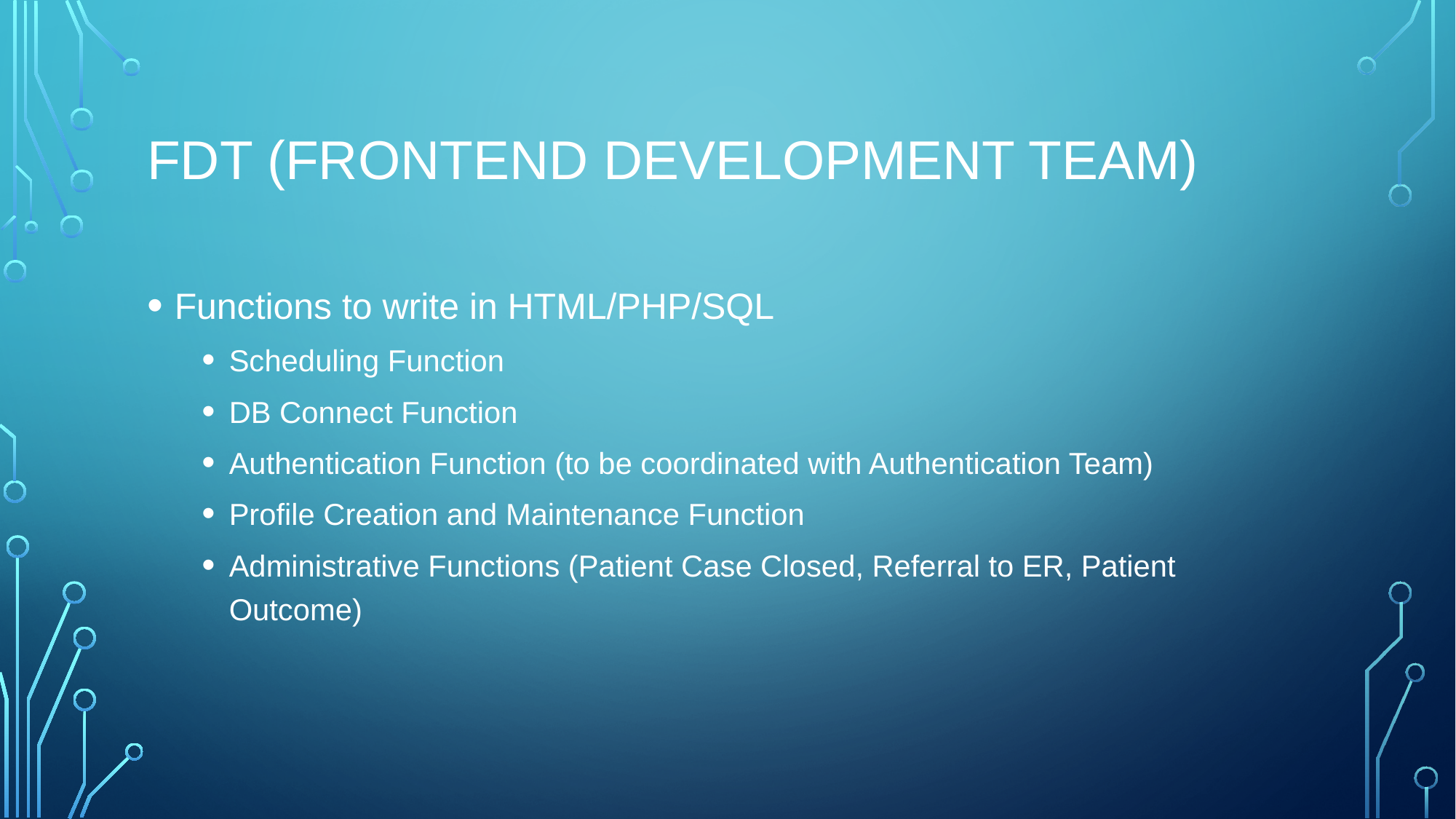

# FDT (Frontend development team)
Functions to write in HTML/PHP/SQL
Scheduling Function
DB Connect Function
Authentication Function (to be coordinated with Authentication Team)
Profile Creation and Maintenance Function
Administrative Functions (Patient Case Closed, Referral to ER, Patient Outcome)